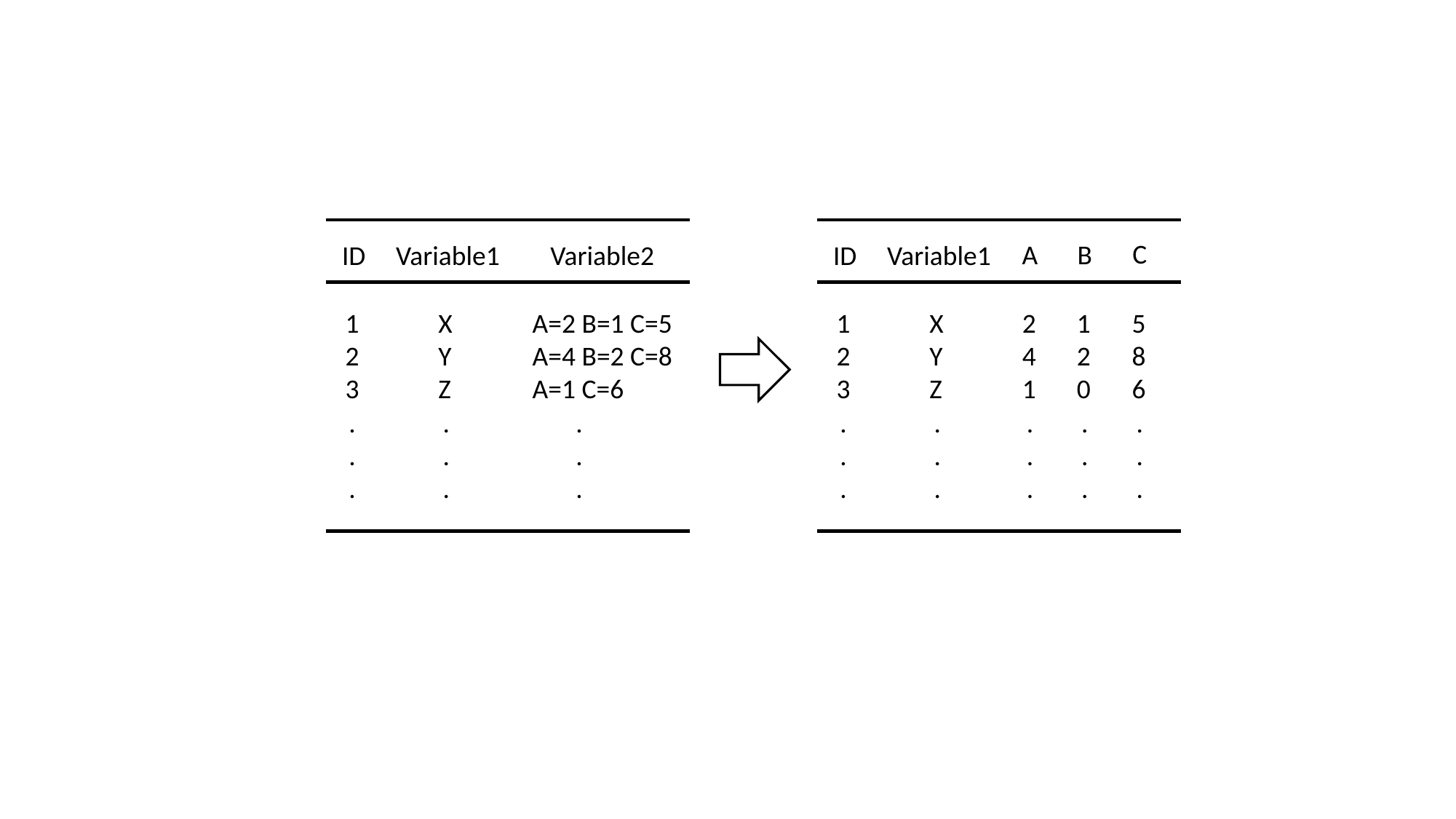

C
A
B
ID
Variable1
Variable2
ID
Variable1
1
2
3
X
Y
Z
A=2 B=1 C=5
A=4 B=2 C=8
A=1 C=6
1
2
3
X
Y
Z
2
4
1
1
2
0
5
8
6

.
.
.
.
.
.
.
.
.
.
.
.
.
.
.
.
.
.
.
.
.
.
.
.